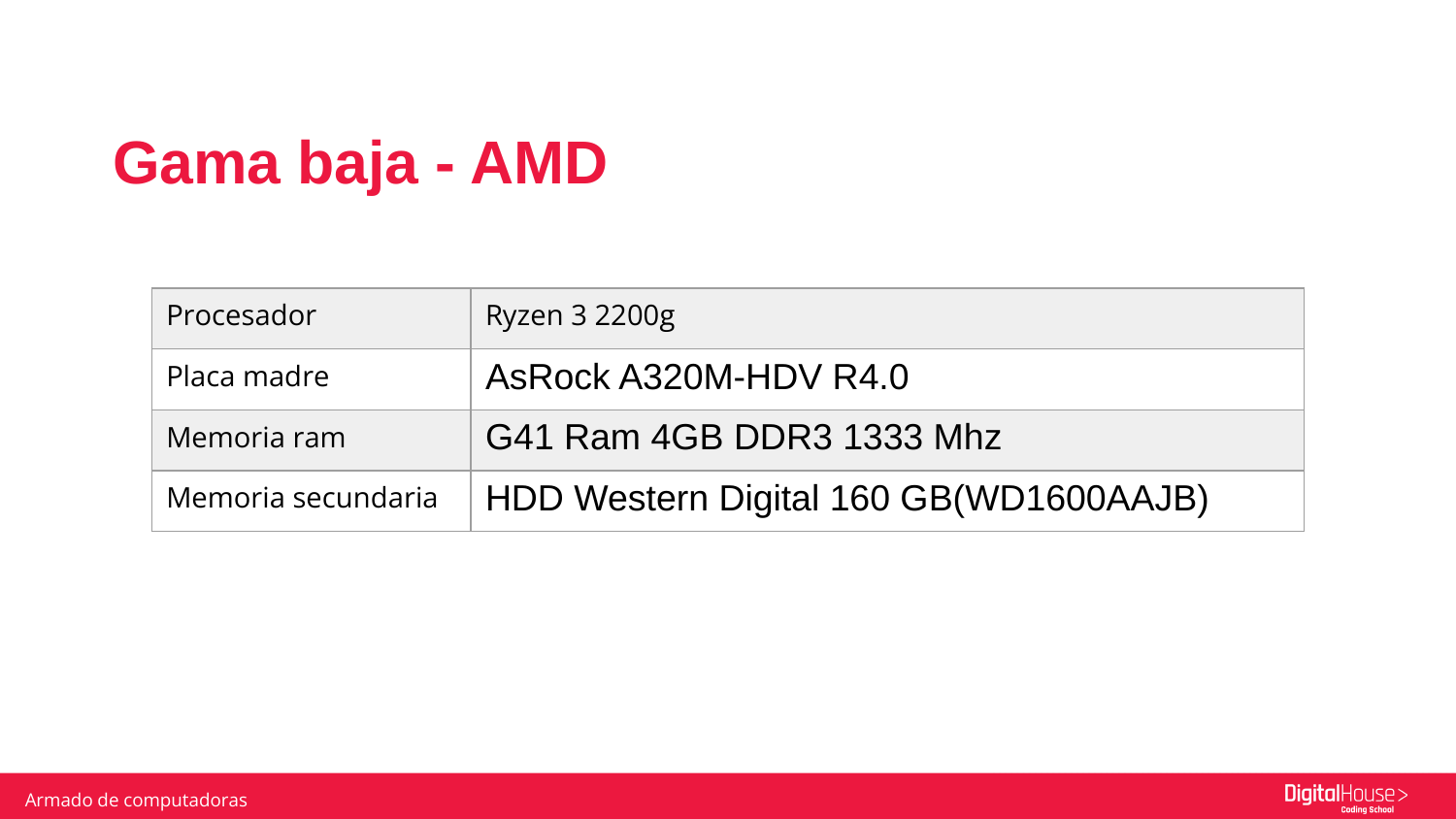

Gama baja - AMD

| Procesador | Ryzen 3 2200g |
| --- | --- |
| Placa madre | AsRock A320M-HDV R4.0 |
| Memoria ram | G41 Ram 4GB DDR3 1333 Mhz |
| Memoria secundaria | HDD Western Digital 160 GB(WD1600AAJB) |